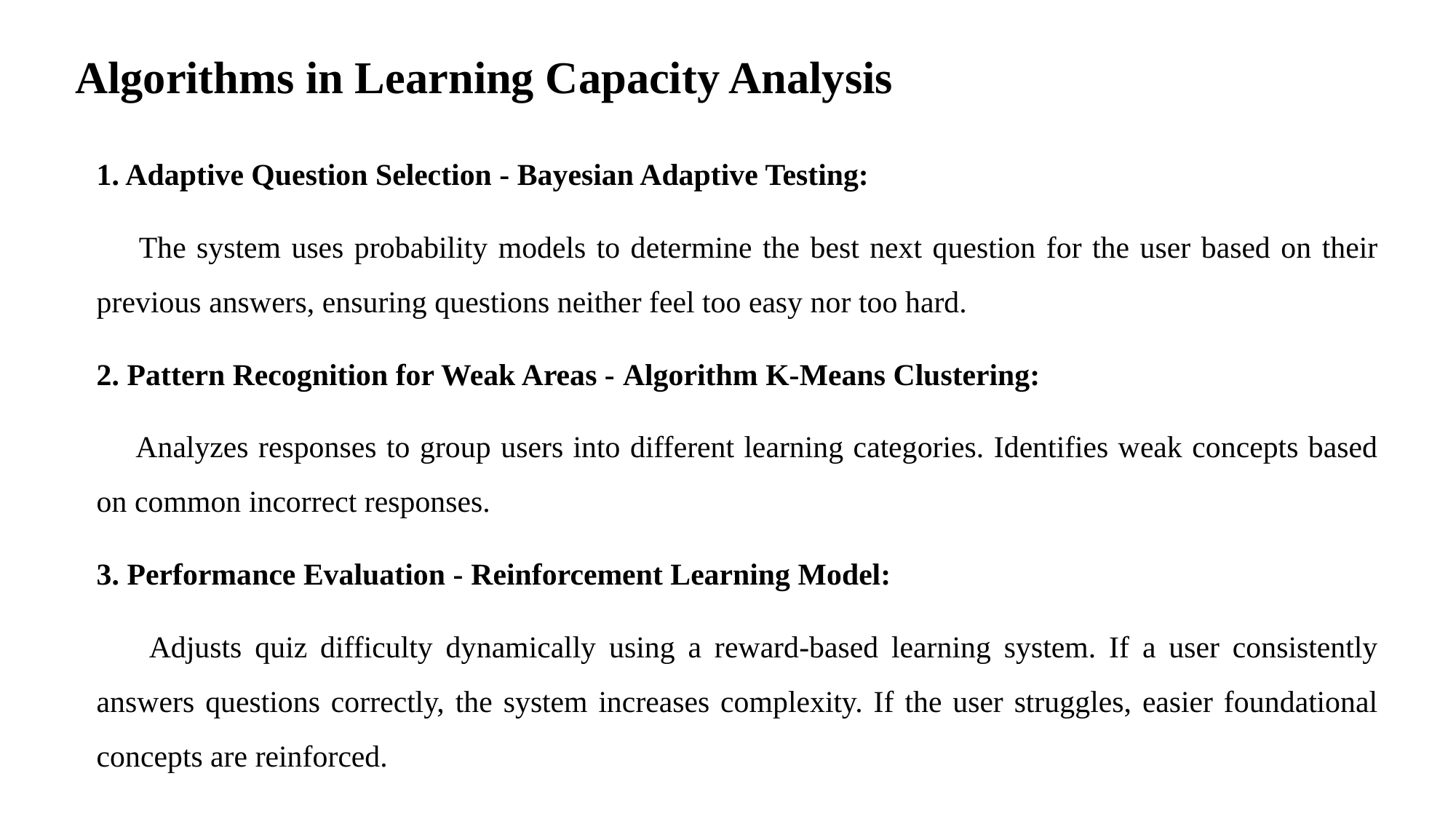

# Algorithms in Learning Capacity Analysis
1. Adaptive Question Selection - Bayesian Adaptive Testing:
    The system uses probability models to determine the best next question for the user based on their previous answers, ensuring questions neither feel too easy nor too hard.
2. Pattern Recognition for Weak Areas - Algorithm K-Means Clustering:
    Analyzes responses to group users into different learning categories. Identifies weak concepts based on common incorrect responses.
3. Performance Evaluation - Reinforcement Learning Model:
    Adjusts quiz difficulty dynamically using a reward-based learning system. If a user consistently answers questions correctly, the system increases complexity. If the user struggles, easier foundational concepts are reinforced.